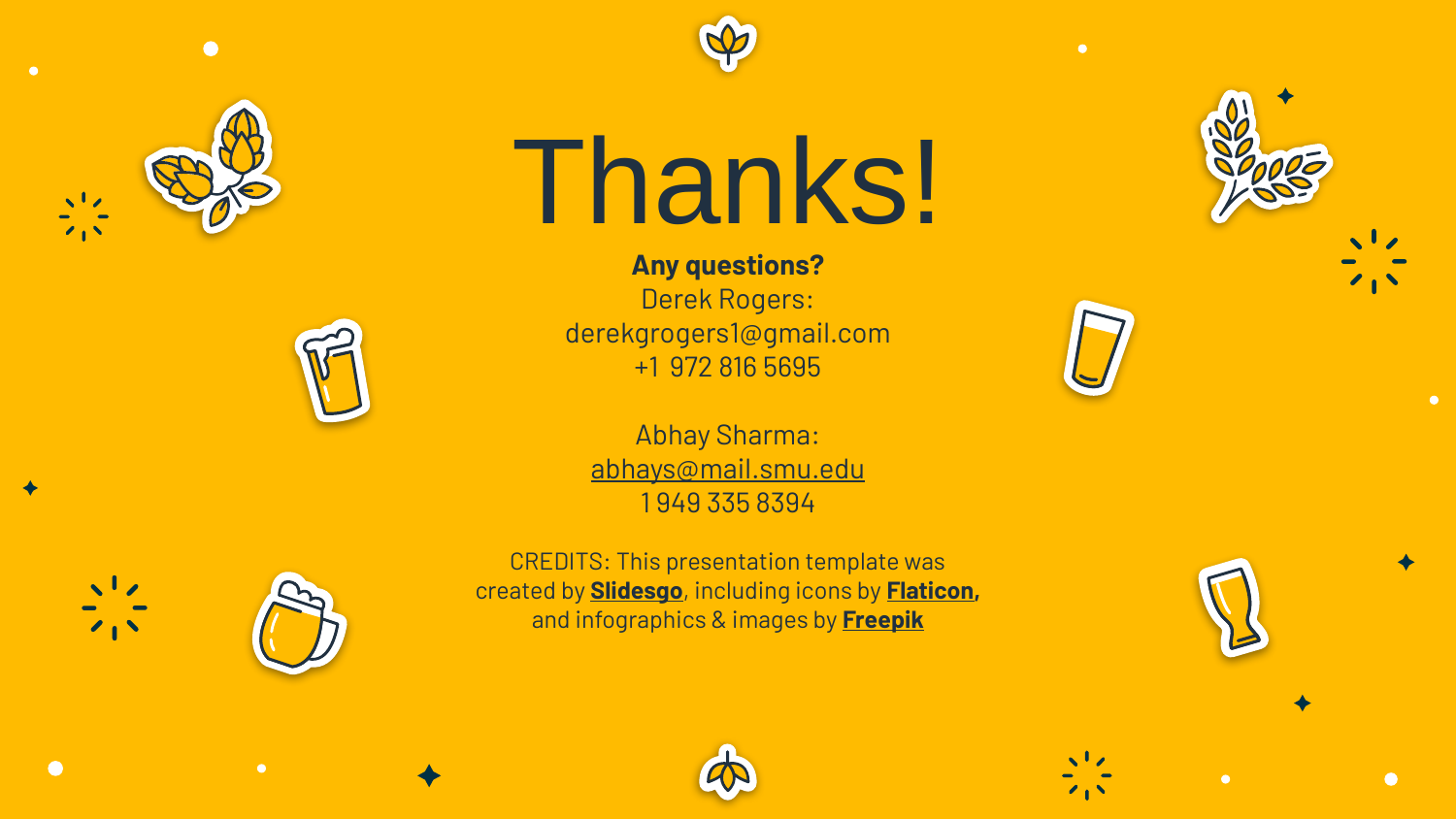

# Thanks!

Any questions?
Derek Rogers:
derekgrogers1@gmail.com
+1  972 816 5695

Abhay Sharma:
abhays@mail.smu.edu
1 949 335 8394